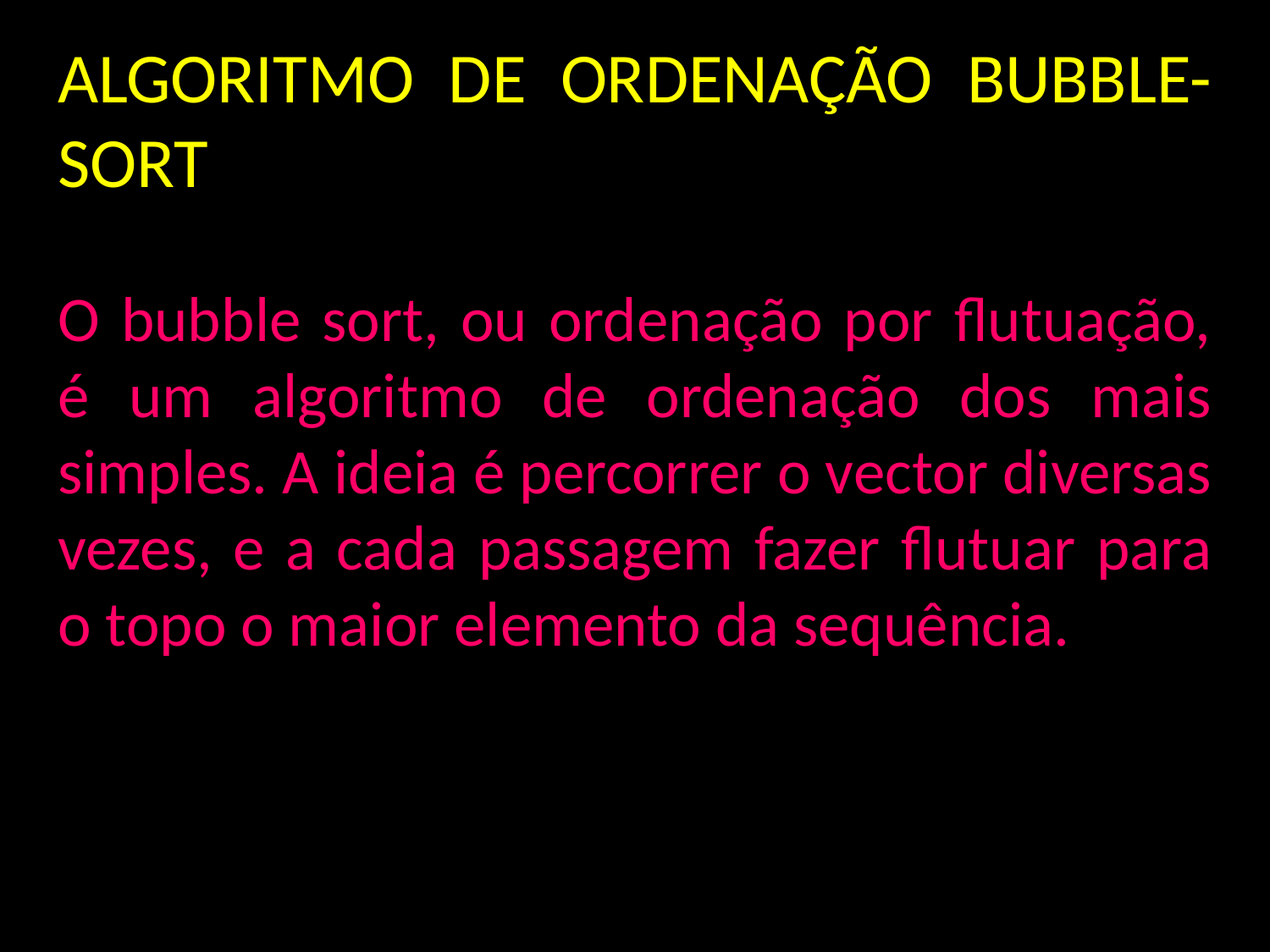

ALGORITMO DE ORDENAÇÃO BUBBLE-SORT

O bubble sort, ou ordenação por flutuação, é um algoritmo de ordenação dos mais simples. A ideia é percorrer o vector diversas vezes, e a cada passagem fazer flutuar para o topo o maior elemento da sequência.